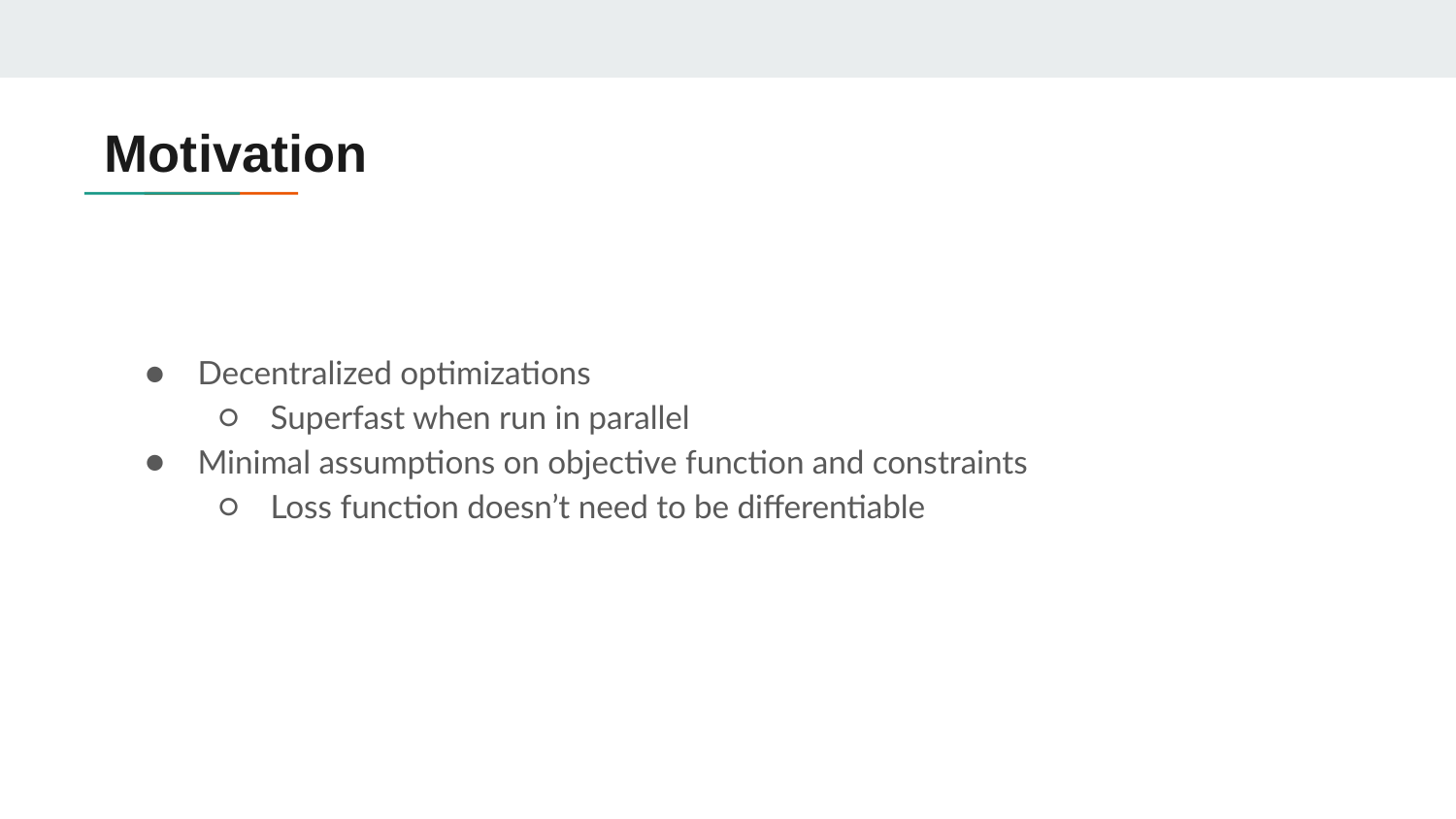

# Motivation
Decentralized optimizations
Superfast when run in parallel
Minimal assumptions on objective function and constraints
Loss function doesn’t need to be differentiable